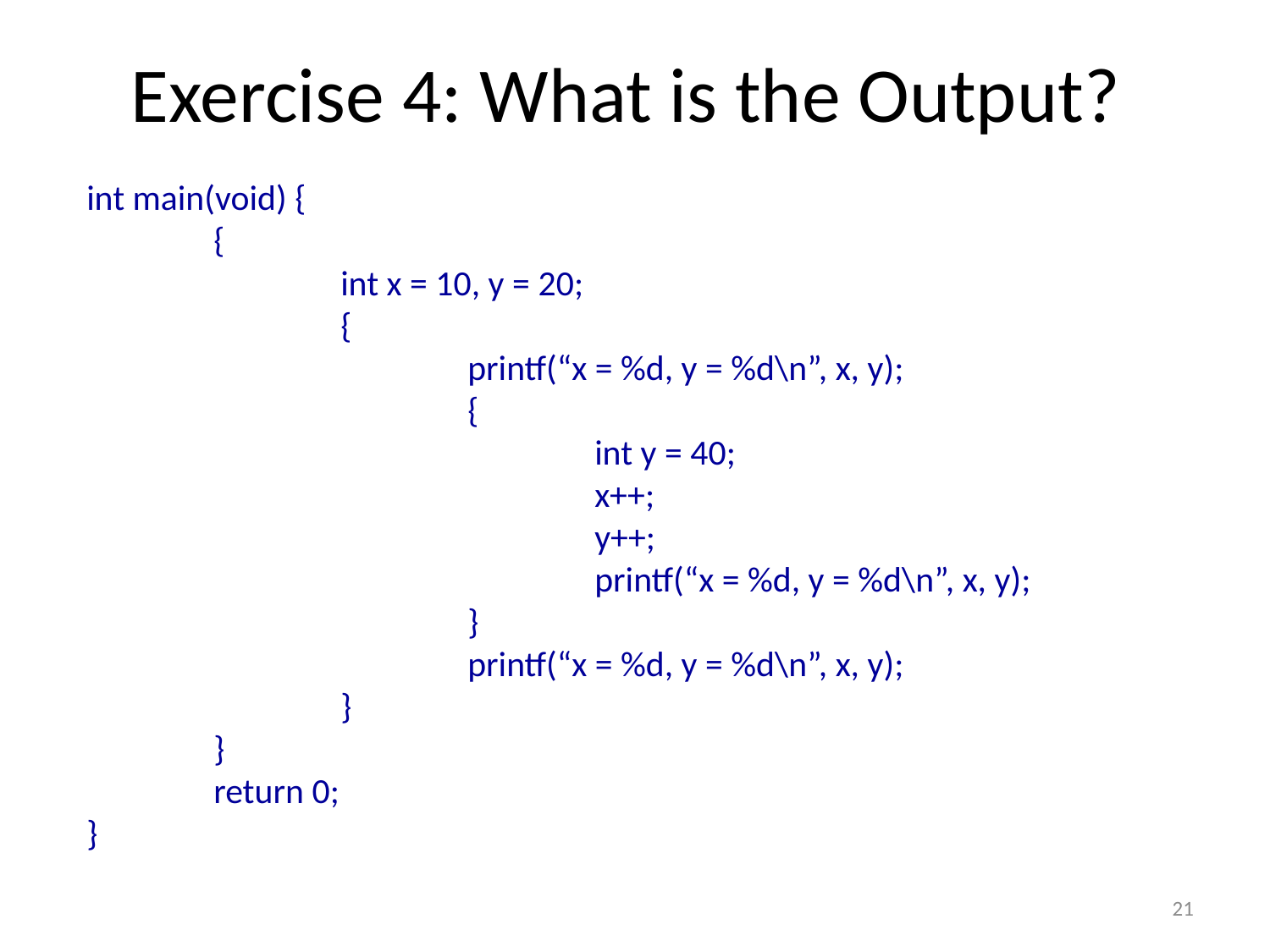

Exercise 4: What is the Output?
int main(void) {
	{
		int x = 10, y = 20;
		{
			printf(“x = %d, y = %d\n”, x, y);
			{
				int y = 40;
				x++;
				y++;
				printf(“x = %d, y = %d\n”, x, y);
			}
			printf(“x = %d, y = %d\n”, x, y);
		}
	}
	return 0;
}
21